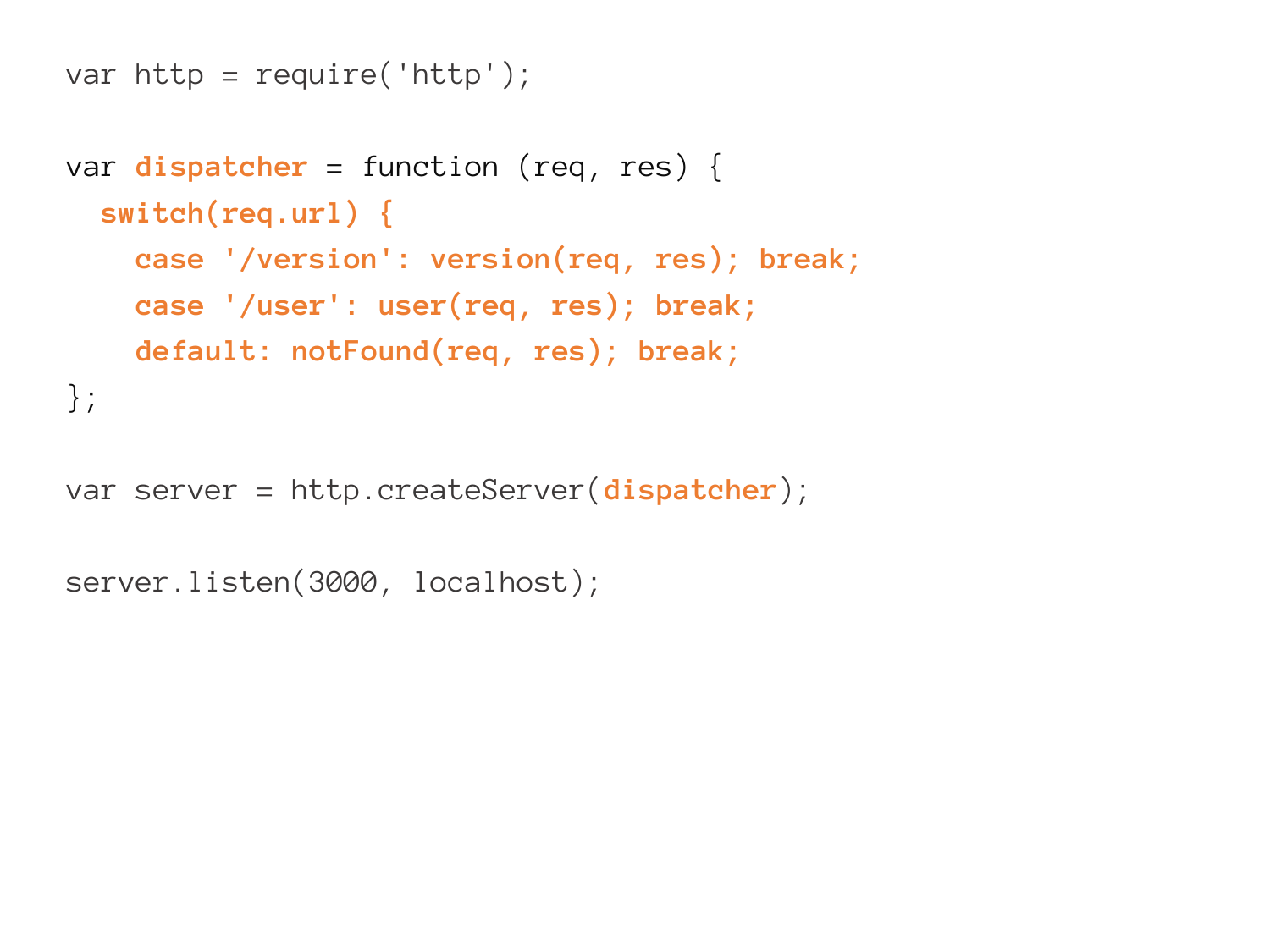

var http = require('http');

var dispatcher = function (req, res) {
  switch(req.url) {
    case '/version': version(req, res); break;
    case '/user': user(req, res); break;
    default: notFound(req, res); break;
};

var server = http.createServer(dispatcher);

server.listen(3000, localhost);